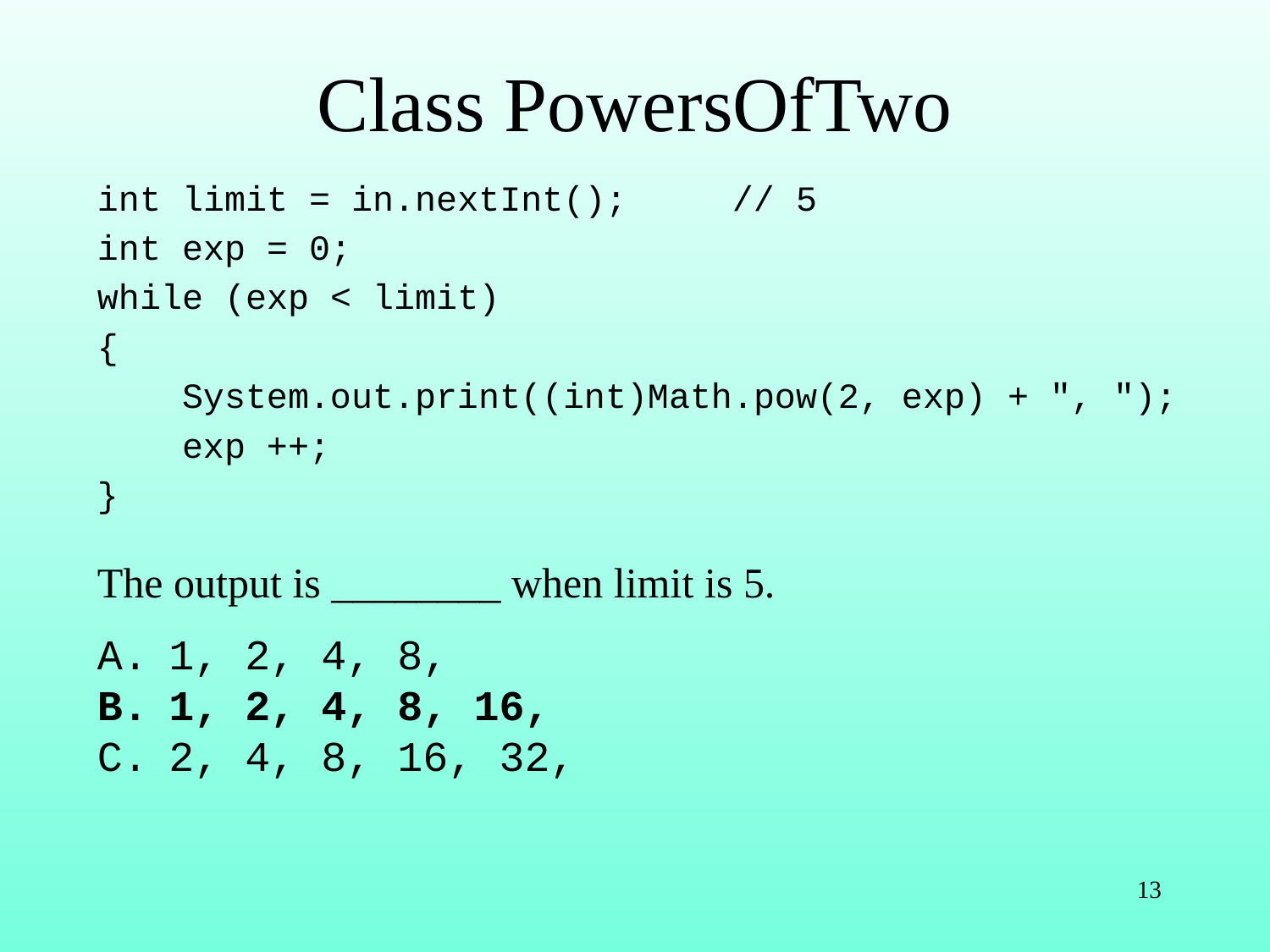

# Class PowersOfTwo
int limit = in.nextInt();	// 5
int exp = 0;
while (exp < limit)
{
    System.out.print((int)Math.pow(2, exp) + ", ");
    exp ++;
}

The output is ________ when limit is 5.

1, 2, 4, 8,
1, 2, 4, 8, 16,
2, 4, 8, 16, 32,
13